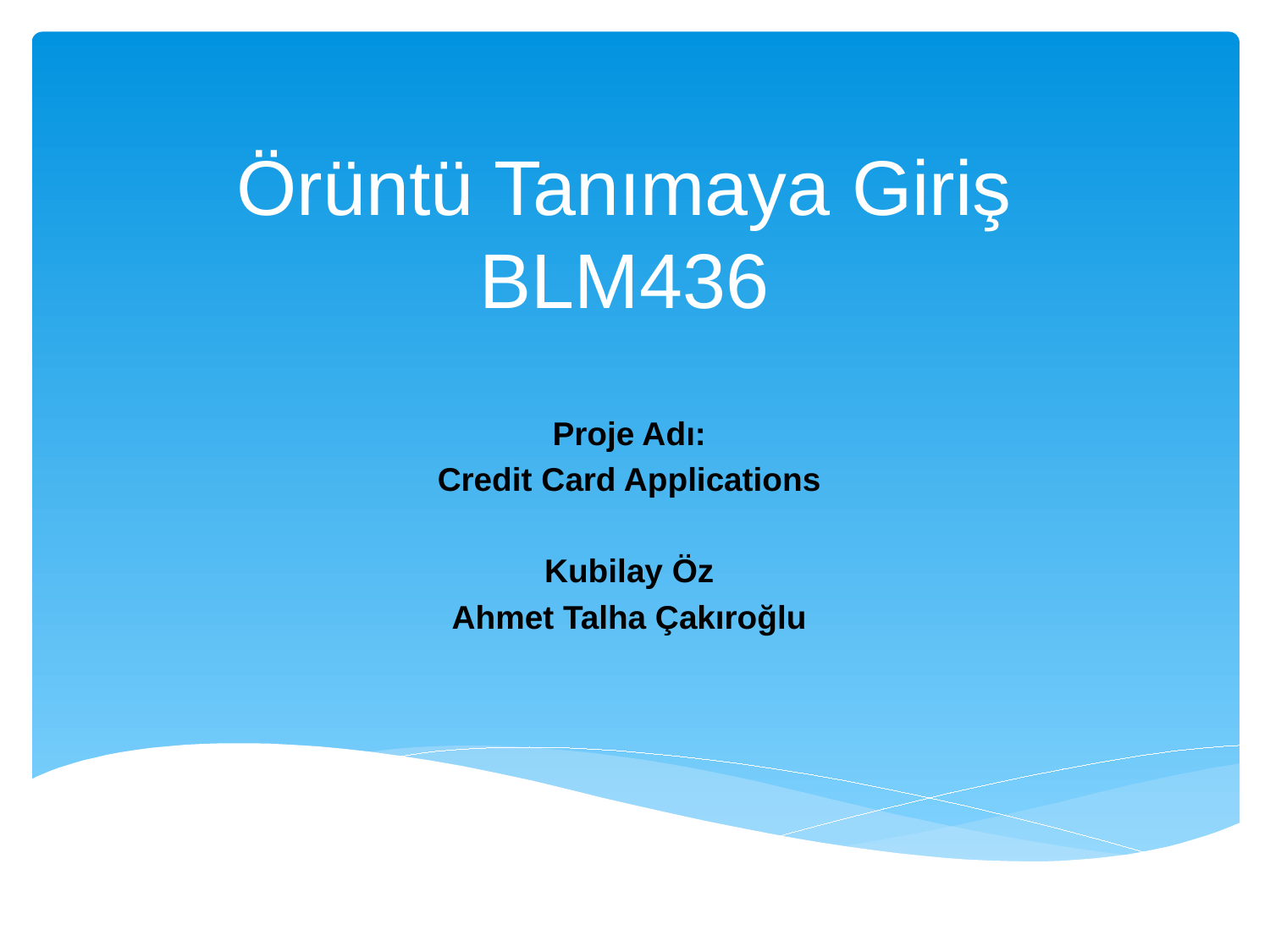

# Örüntü Tanımaya Giriş BLM436
Proje Adı:
Credit Card Applications

Kubilay Öz
Ahmet Talha Çakıroğlu